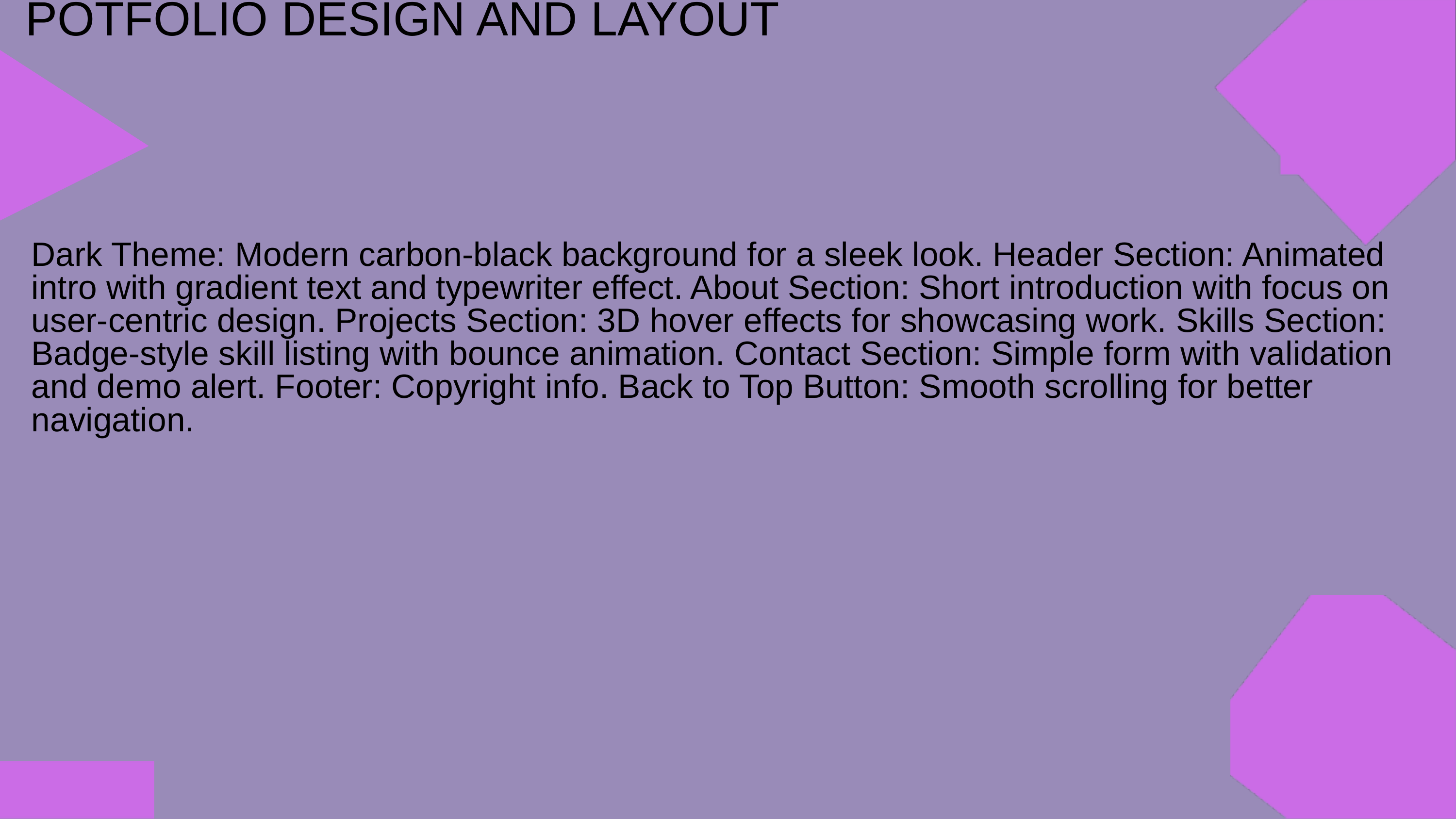

POTFOLIO DESIGN AND LAYOUT

Dark Theme: Modern carbon-black background for a sleek look. Header Section: Animated intro with gradient text and typewriter effect. About Section: Short introduction with focus on user-centric design. Projects Section: 3D hover effects for showcasing work. Skills Section: Badge-style skill listing with bounce animation. Contact Section: Simple form with validation and demo alert. Footer: Copyright info. Back to Top Button: Smooth scrolling for better navigation.